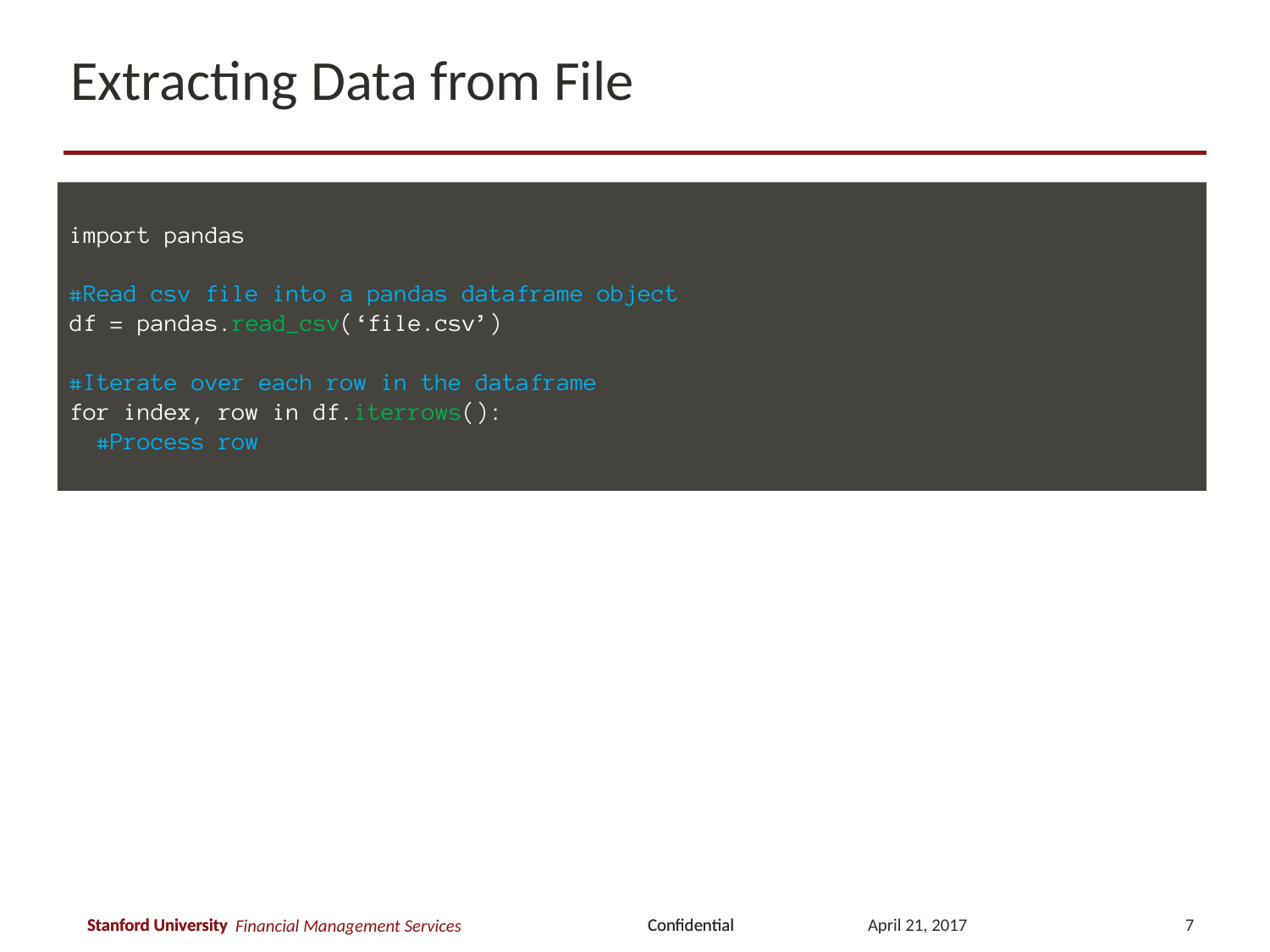

# Extracting Data from File

import pandas

#Read csv file into a pandas dataframe object
df = pandas.read_csv(‘file.csv’)

#Iterate over each row in the dataframe
for index, row in df.iterrows():
  #Process row

April 21, 2017
7
Financial Management Services